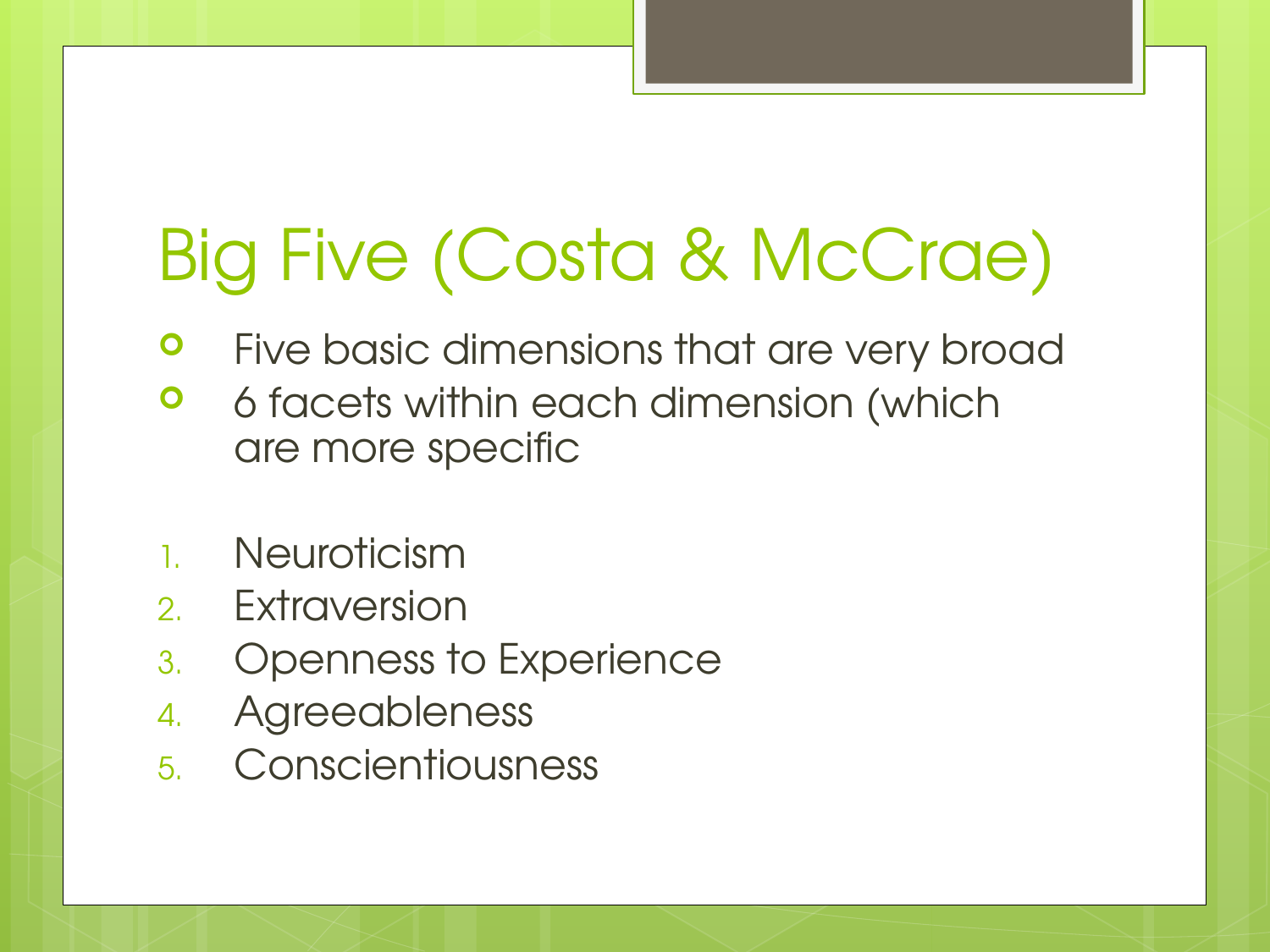

# Big Five (Costa & McCrae)
Five basic dimensions that are very broad
6 facets within each dimension (which are more specific

Neuroticism
Extraversion
Openness to Experience
Agreeableness
Conscientiousness